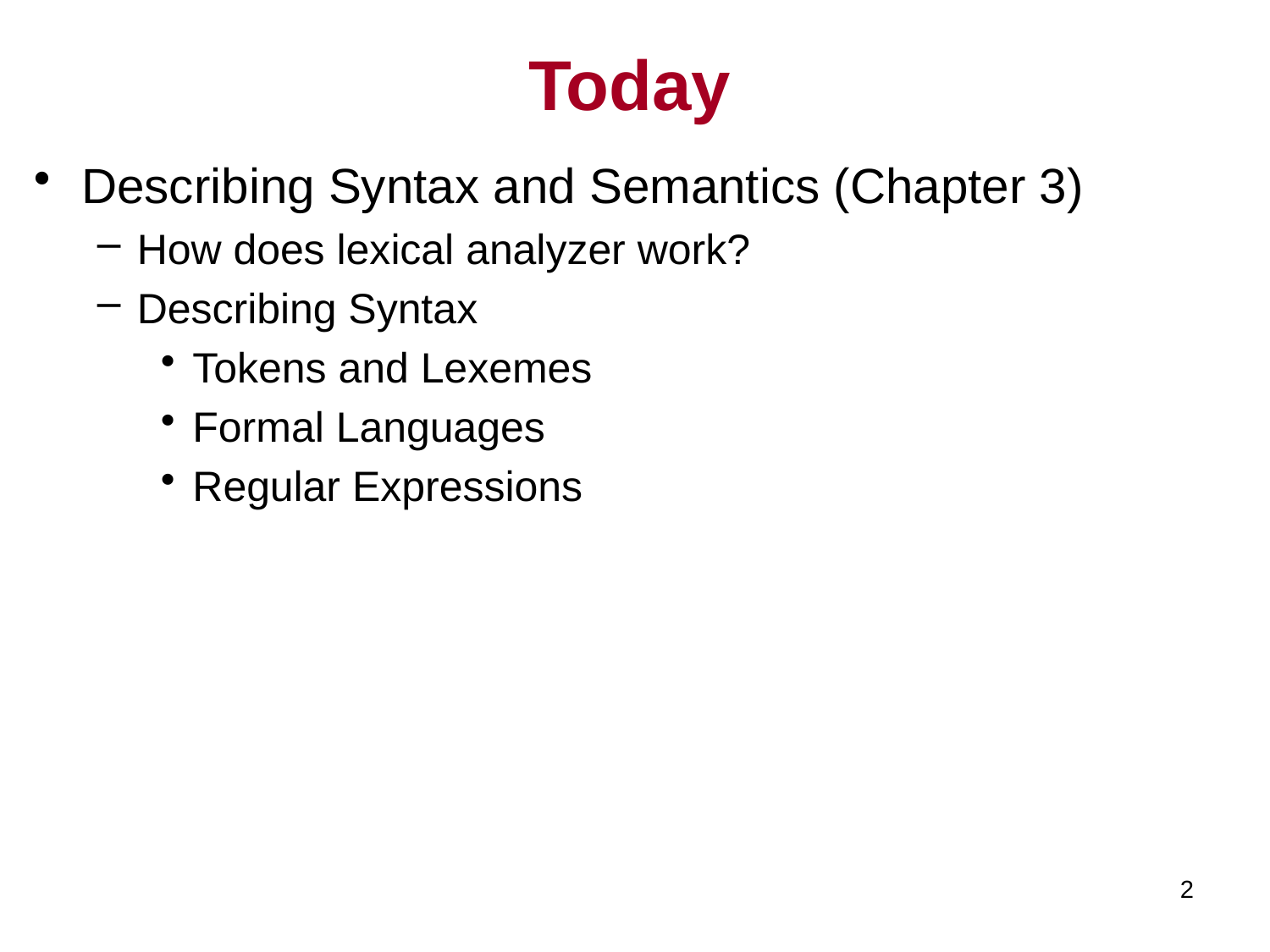

# Today
Describing Syntax and Semantics (Chapter 3)
How does lexical analyzer work?
Describing Syntax
Tokens and Lexemes
Formal Languages
Regular Expressions
2